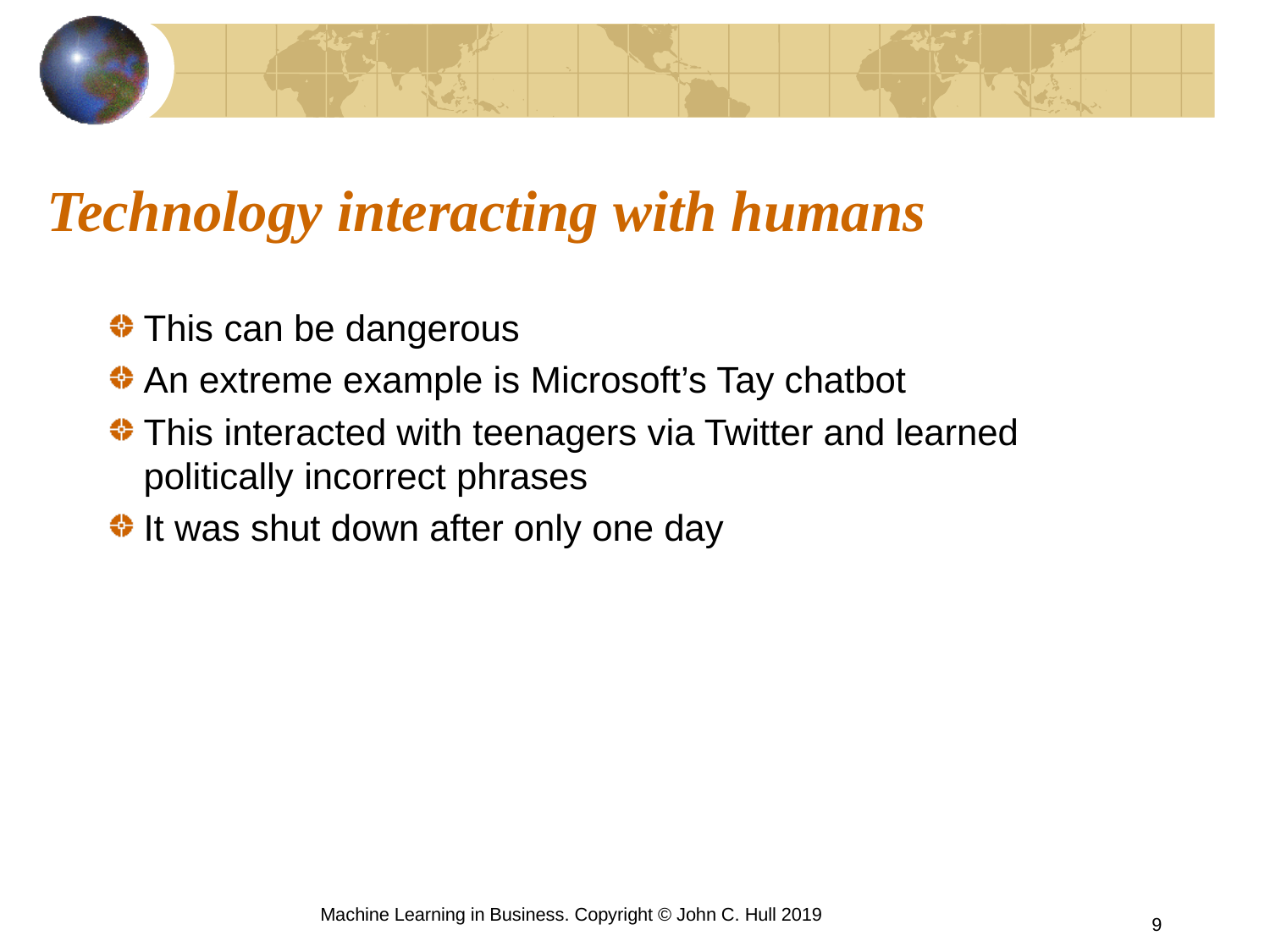

# Technology interacting with humans
This can be dangerous
An extreme example is Microsoft’s Tay chatbot
This interacted with teenagers via Twitter and learned politically incorrect phrases
It was shut down after only one day
Machine Learning in Business. Copyright © John C. Hull 2019
9